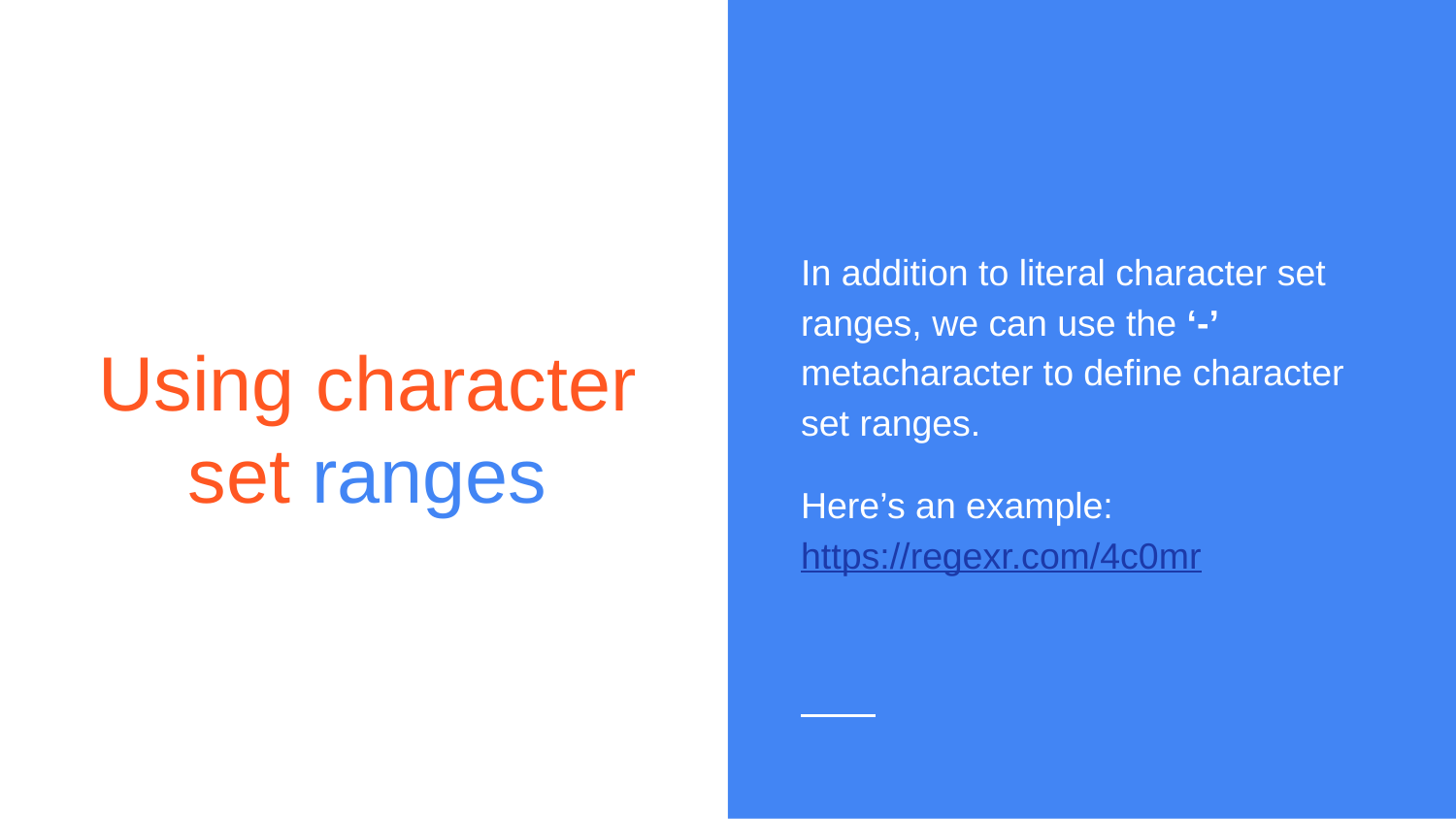

In addition to literal character set ranges, we can use the ‘-’ metacharacter to define character set ranges.
Here’s an example: https://regexr.com/4c0mr
# Using character set ranges